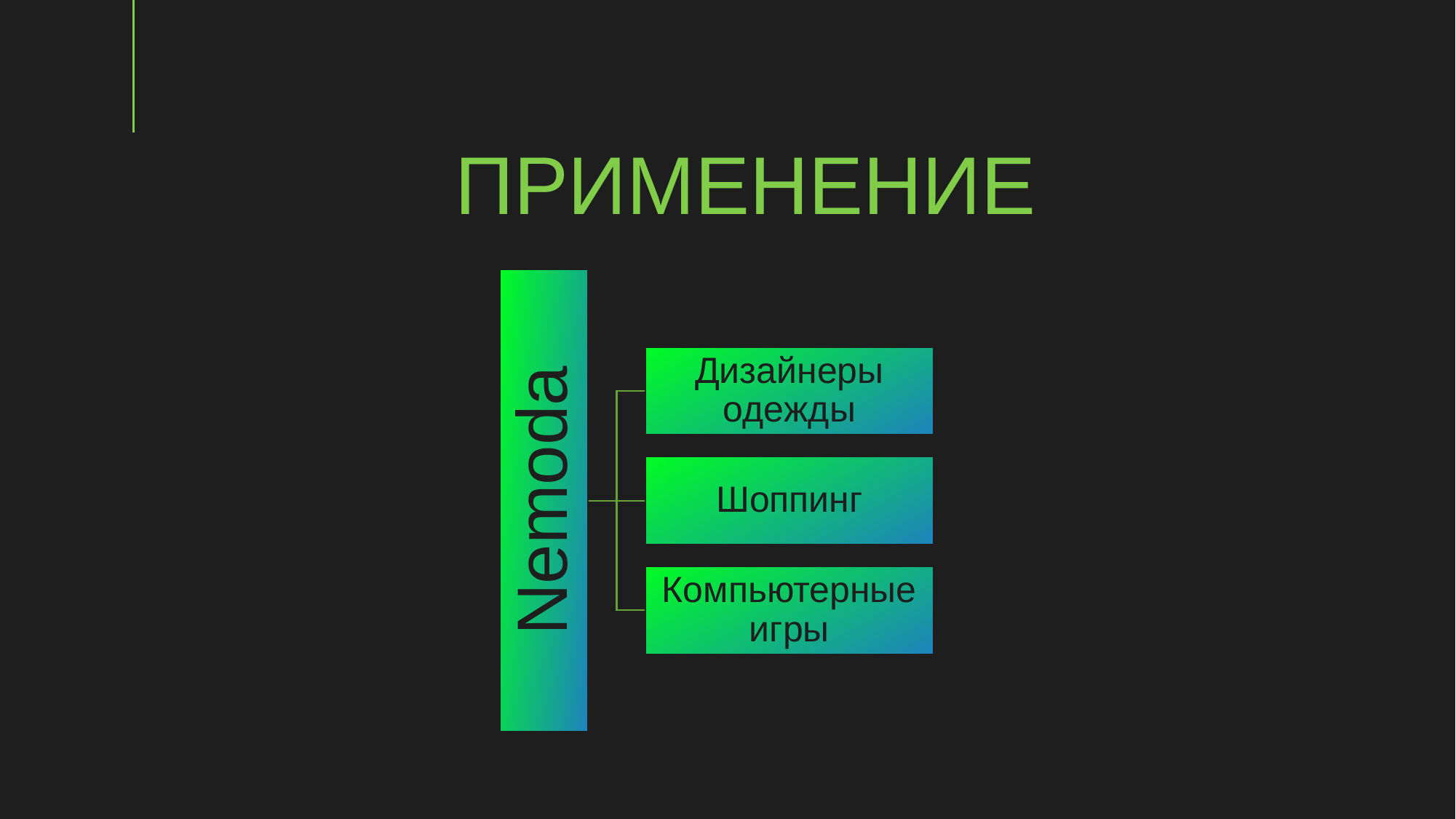

# Применение

Nemoda
Дизайнеры одежды
Шоппинг
Компьютерные игры